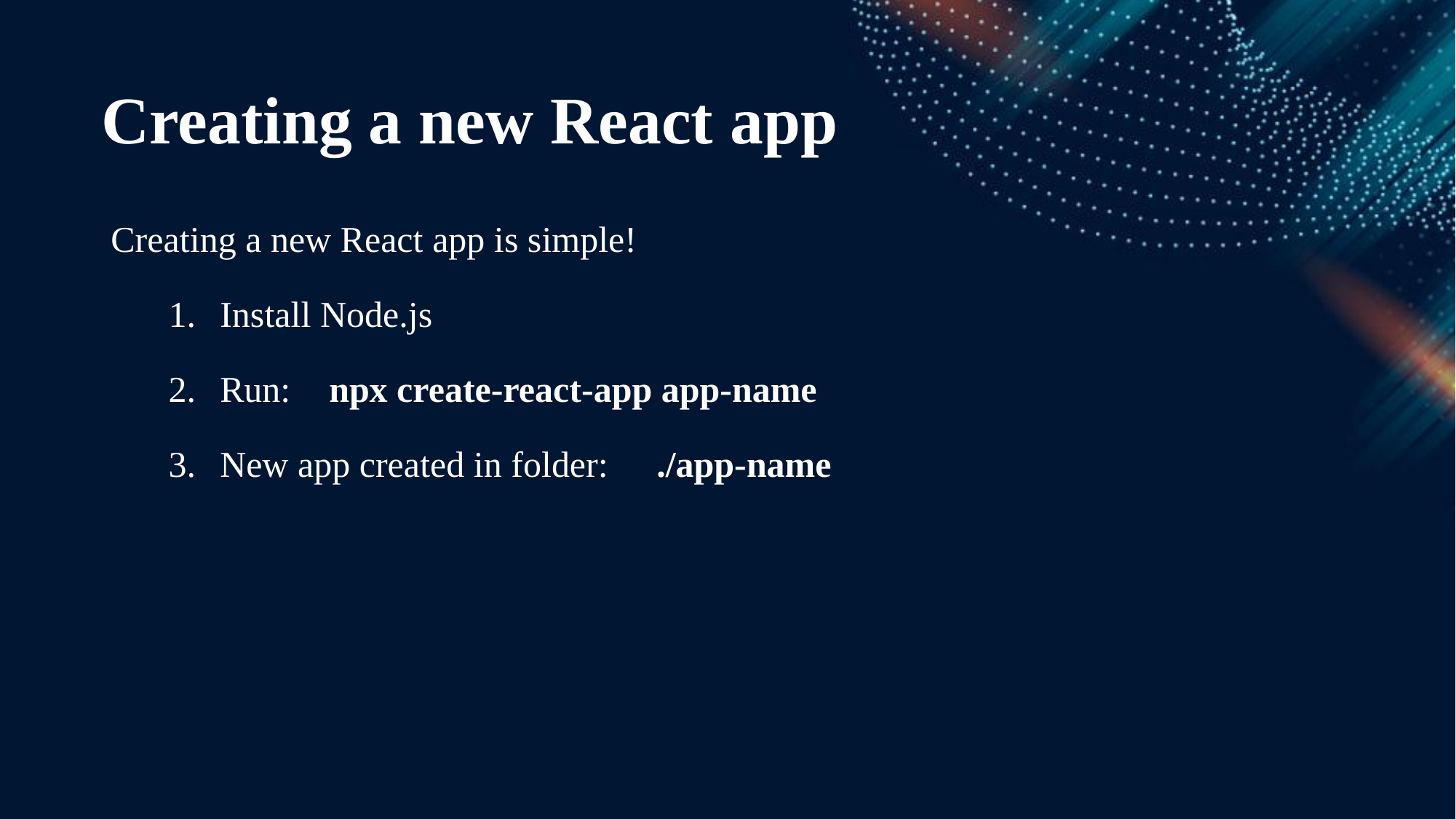

Creating a new React app
Creating a new React app is simple!
Install Node.js
Run:	npx create-react-app app-name
New app created in folder:	./app-name